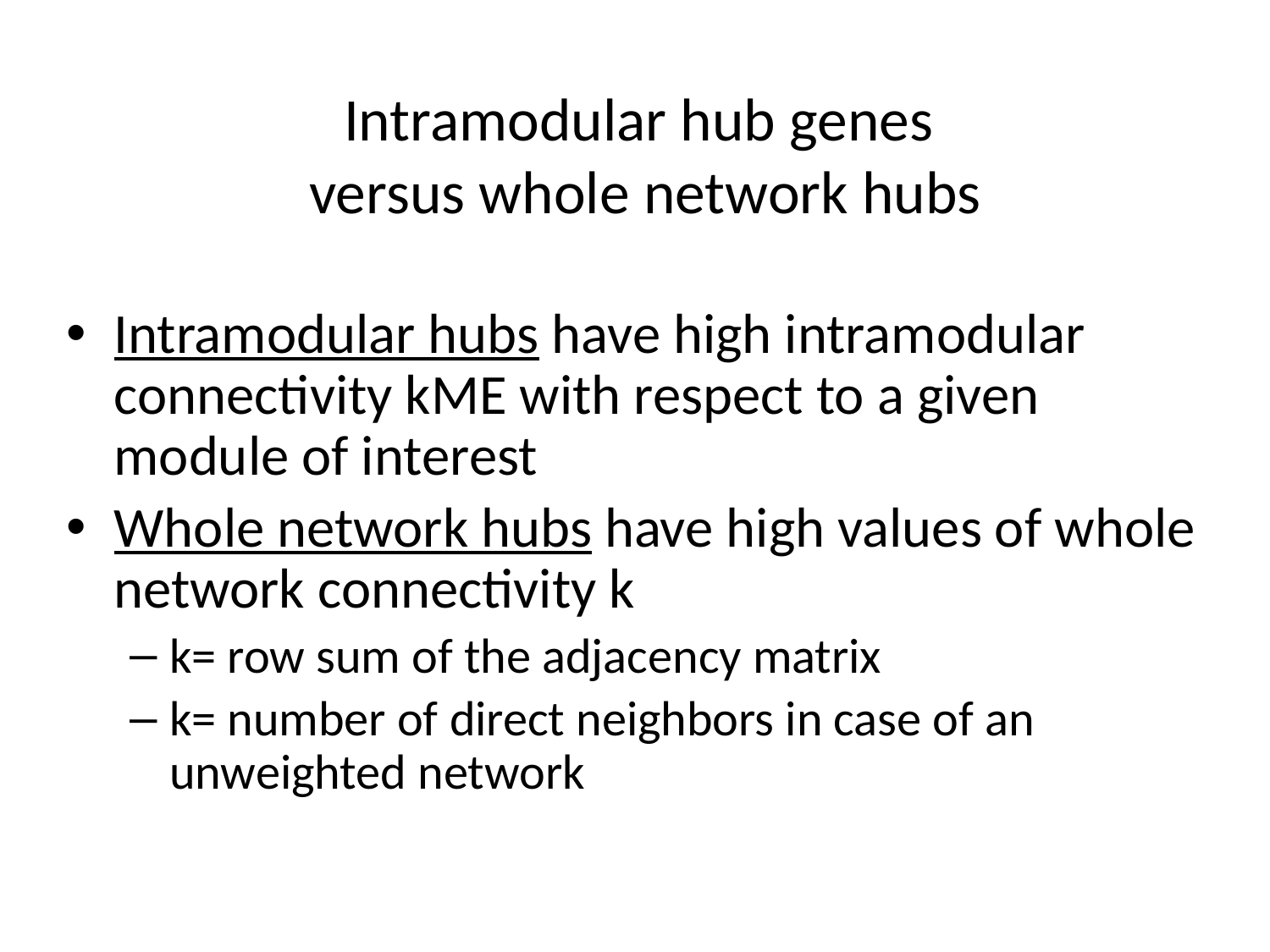

# Intramodular hub genes versus whole network hubs
Intramodular hubs have high intramodular connectivity kME with respect to a given module of interest
Whole network hubs have high values of whole network connectivity k
k= row sum of the adjacency matrix
k= number of direct neighbors in case of an unweighted network